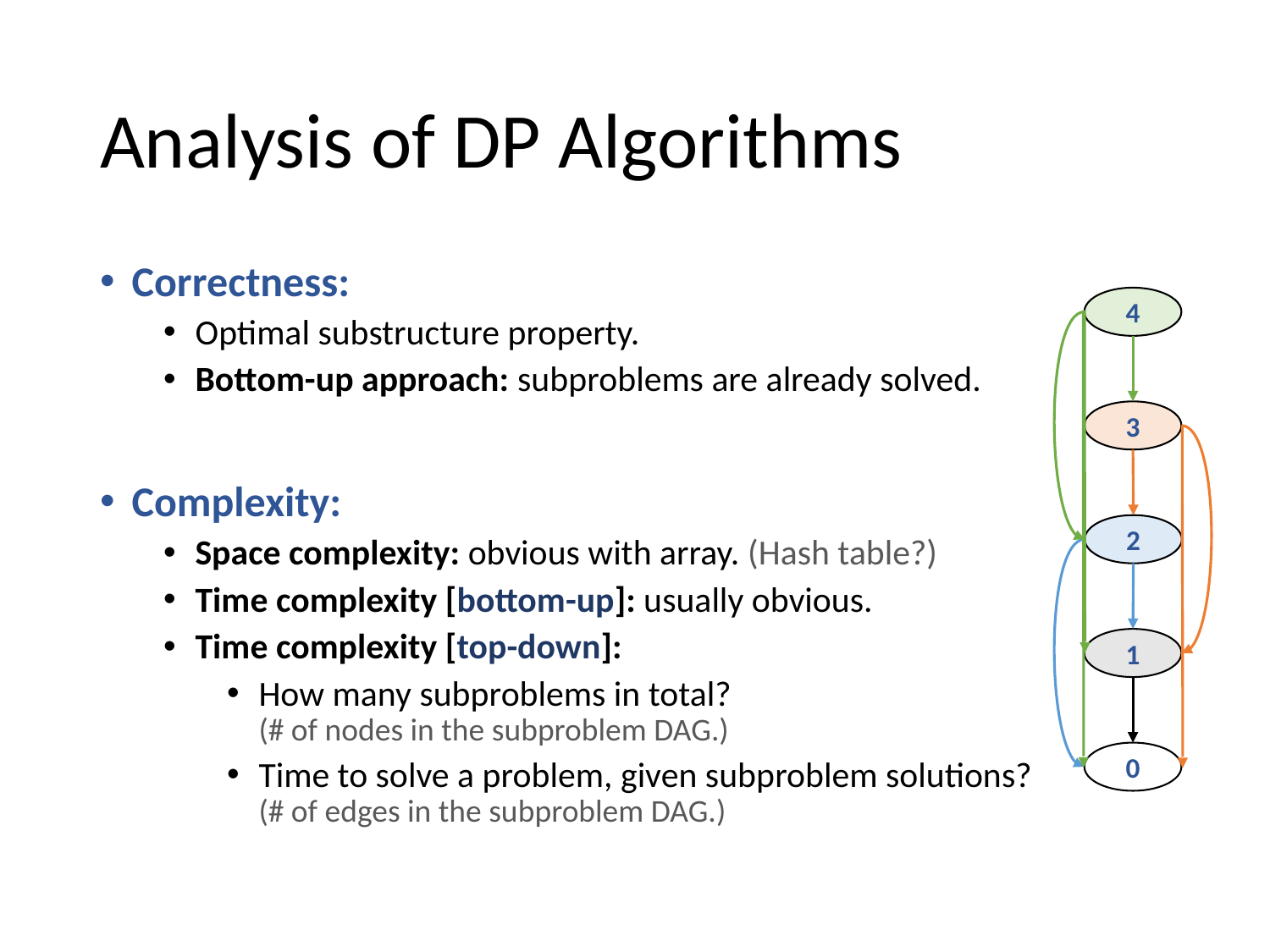

# Analysis of DP Algorithms
Correctness:
Optimal substructure property.
Bottom-up approach: subproblems are already solved.

Complexity:
Space complexity: obvious with array. (Hash table?)
Time complexity [bottom-up]: usually obvious.
Time complexity [top-down]:
How many subproblems in total?
(# of nodes in the subproblem DAG.)
Time to solve a problem, given subproblem solutions?
(# of edges in the subproblem DAG.)
4
3
2
1
0